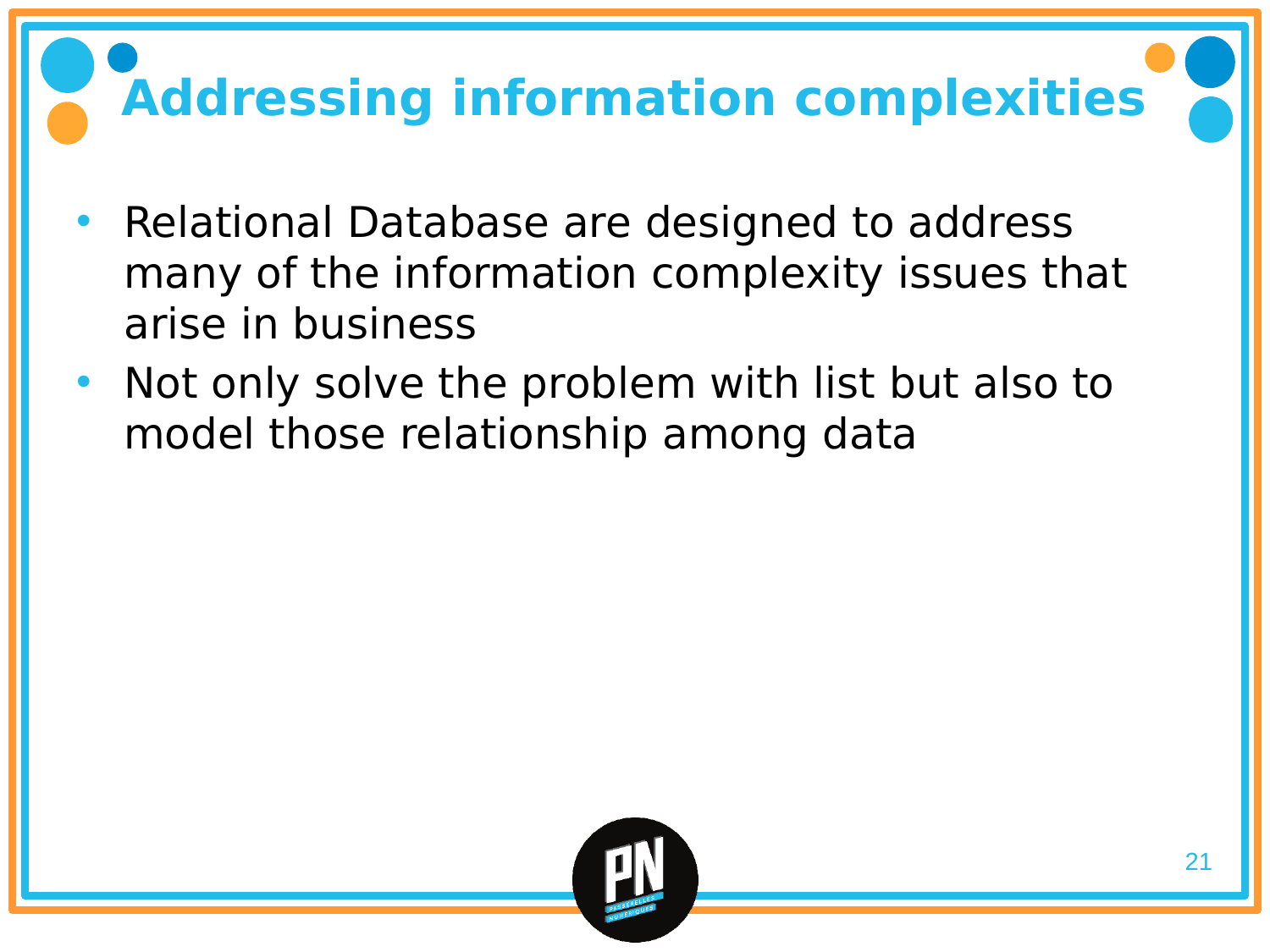

# Addressing information complexities
Relational Database are designed to address many of the information complexity issues that arise in business
Not only solve the problem with list but also to model those relationship among data